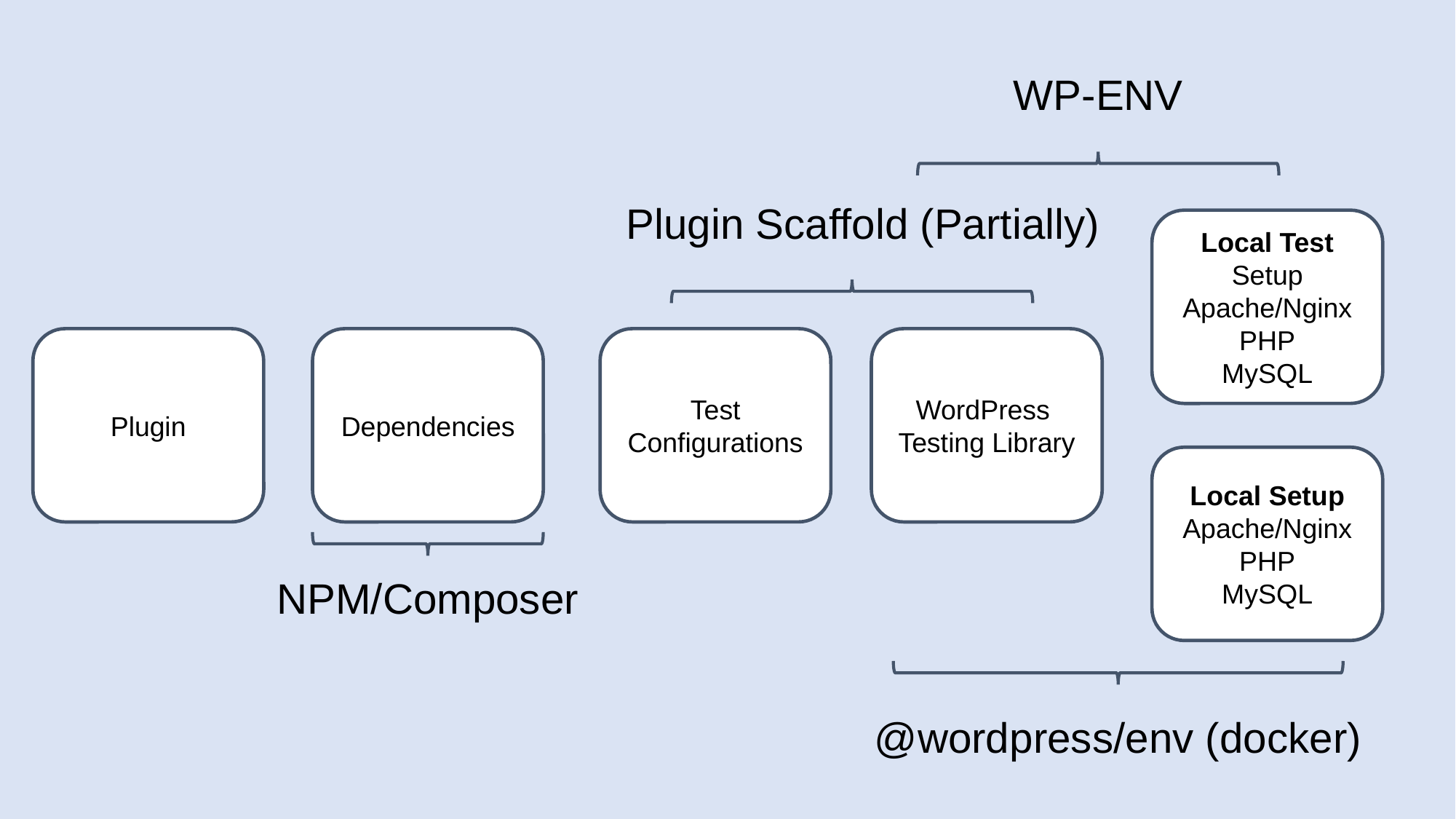

WP-ENV

Plugin Scaffold (Partially)
Local Test Setup
Apache/Nginx
PHP
MySQL
Local Setup
Apache/Nginx
PHP
MySQL
Plugin
Dependencies
Test Configurations
WordPress
Testing Library

NPM/Composer
@wordpress/env (docker)